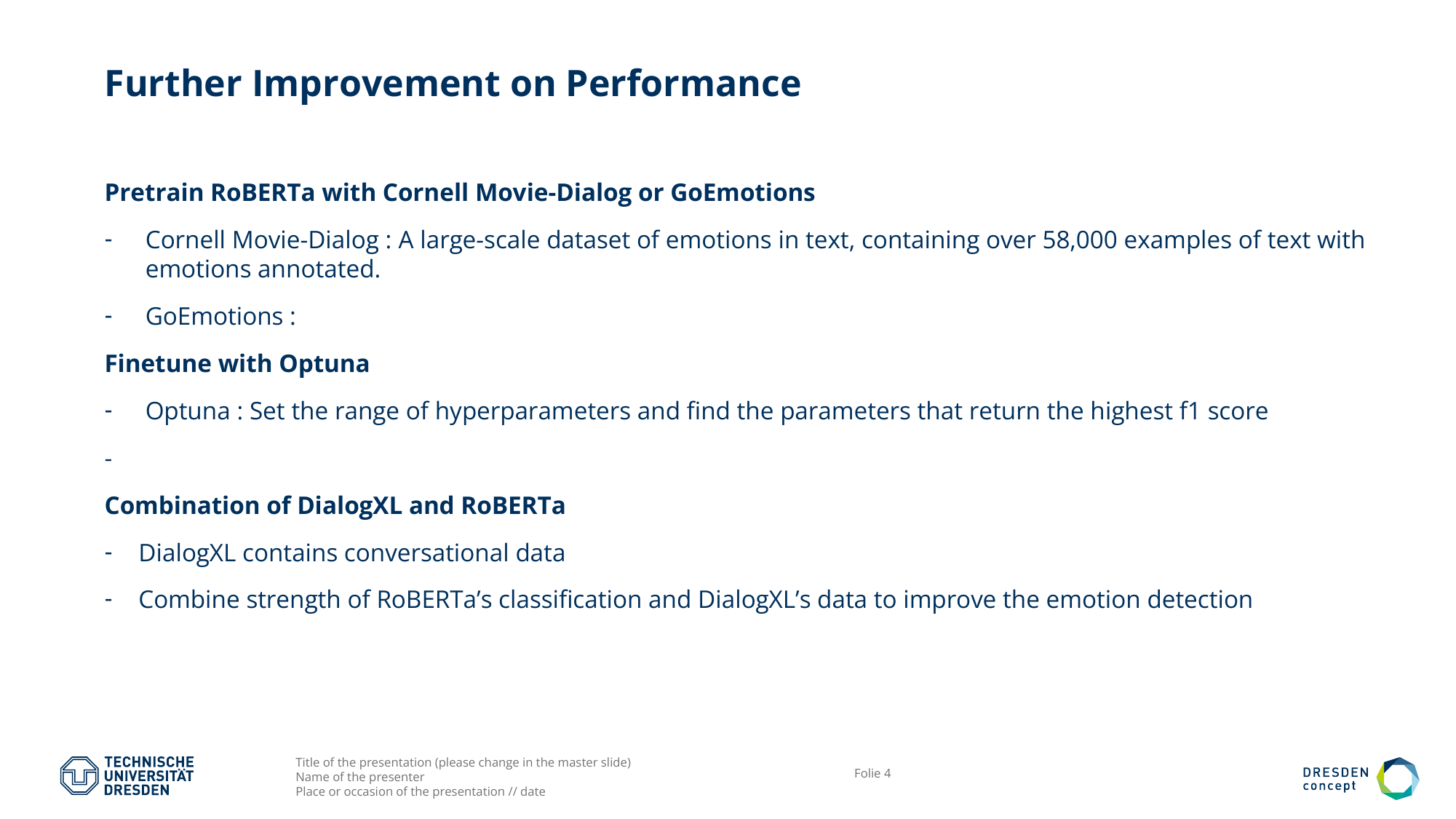

# Further Improvement on Performance
Pretrain RoBERTa with Cornell Movie-Dialog or GoEmotions
Cornell Movie-Dialog : A large-scale dataset of emotions in text, containing over 58,000 examples of text with emotions annotated.
GoEmotions :
Finetune with Optuna
Optuna : Set the range of hyperparameters and find the parameters that return the highest f1 score
-
Combination of DialogXL and RoBERTa
DialogXL contains conversational data
Combine strength of RoBERTa’s classification and DialogXL’s data to improve the emotion detection